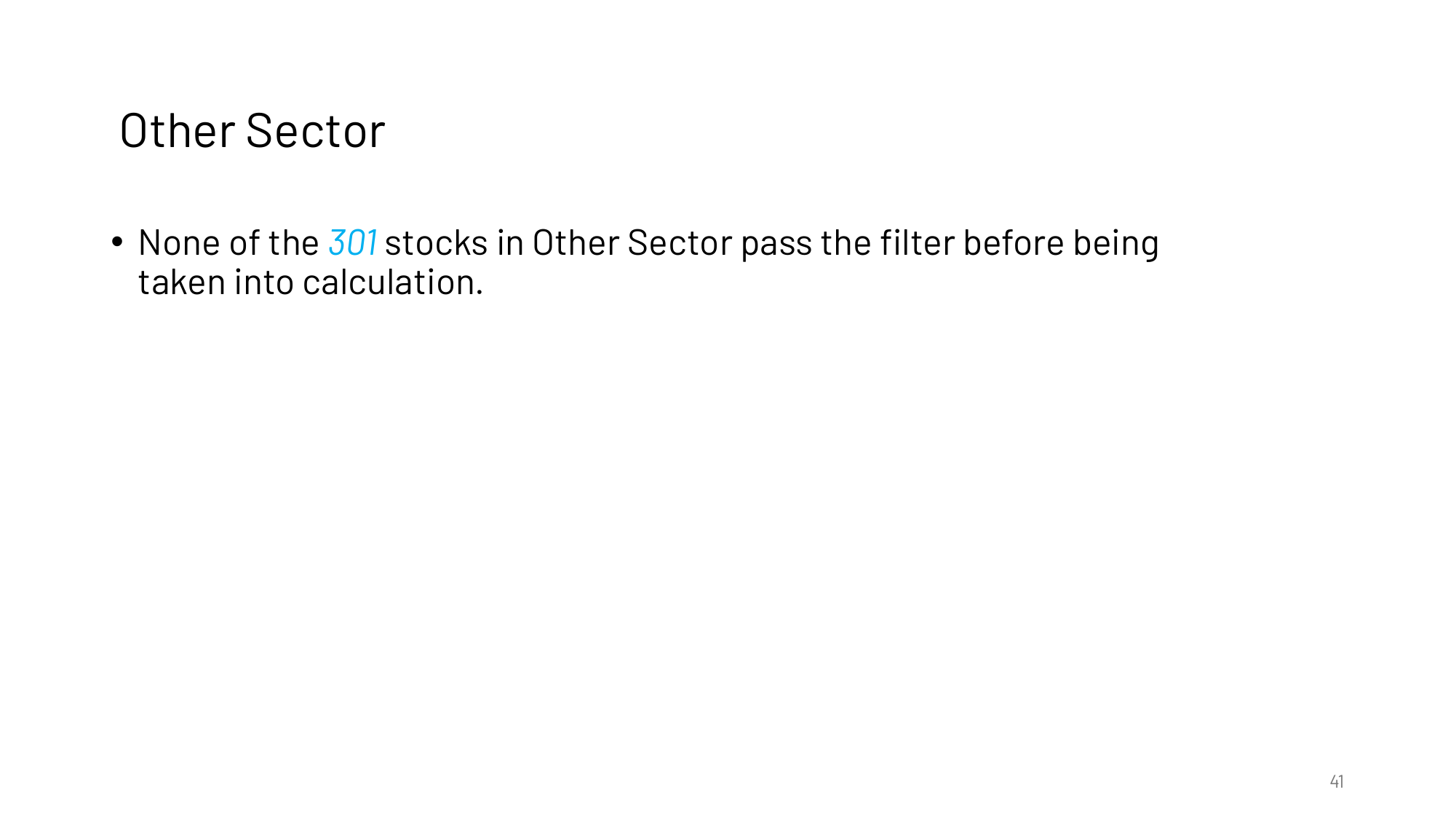

# Other Sector
None of the 301 stocks in Other Sector pass the filter before being taken into calculation.
41